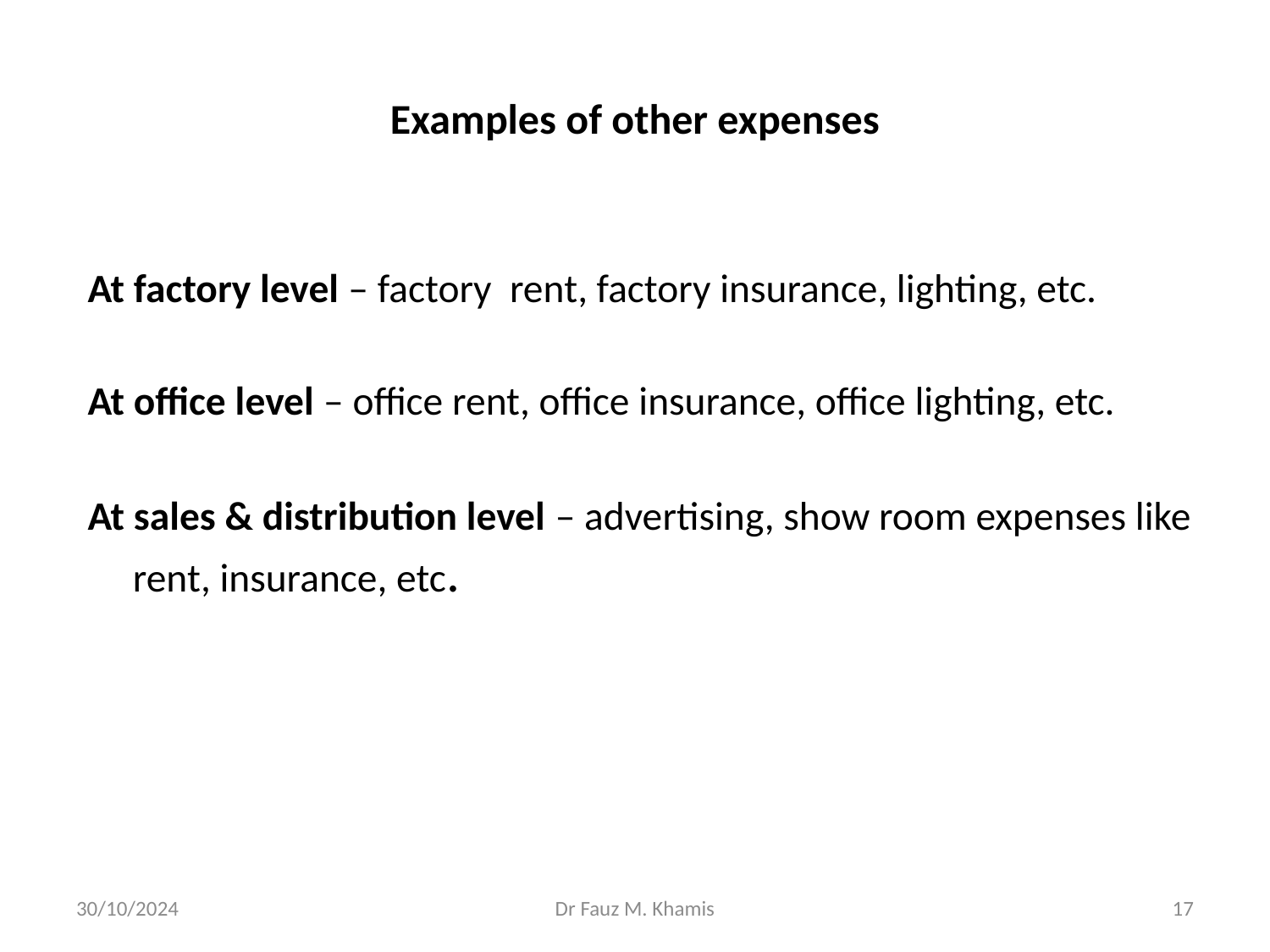

# Examples of other expenses
At factory level – factory  rent, factory insurance, lighting, etc.

At office level – office rent, office insurance, office lighting, etc.

At sales & distribution level – advertising, show room expenses like rent, insurance, etc.
30/10/2024
Dr Fauz M. Khamis
17